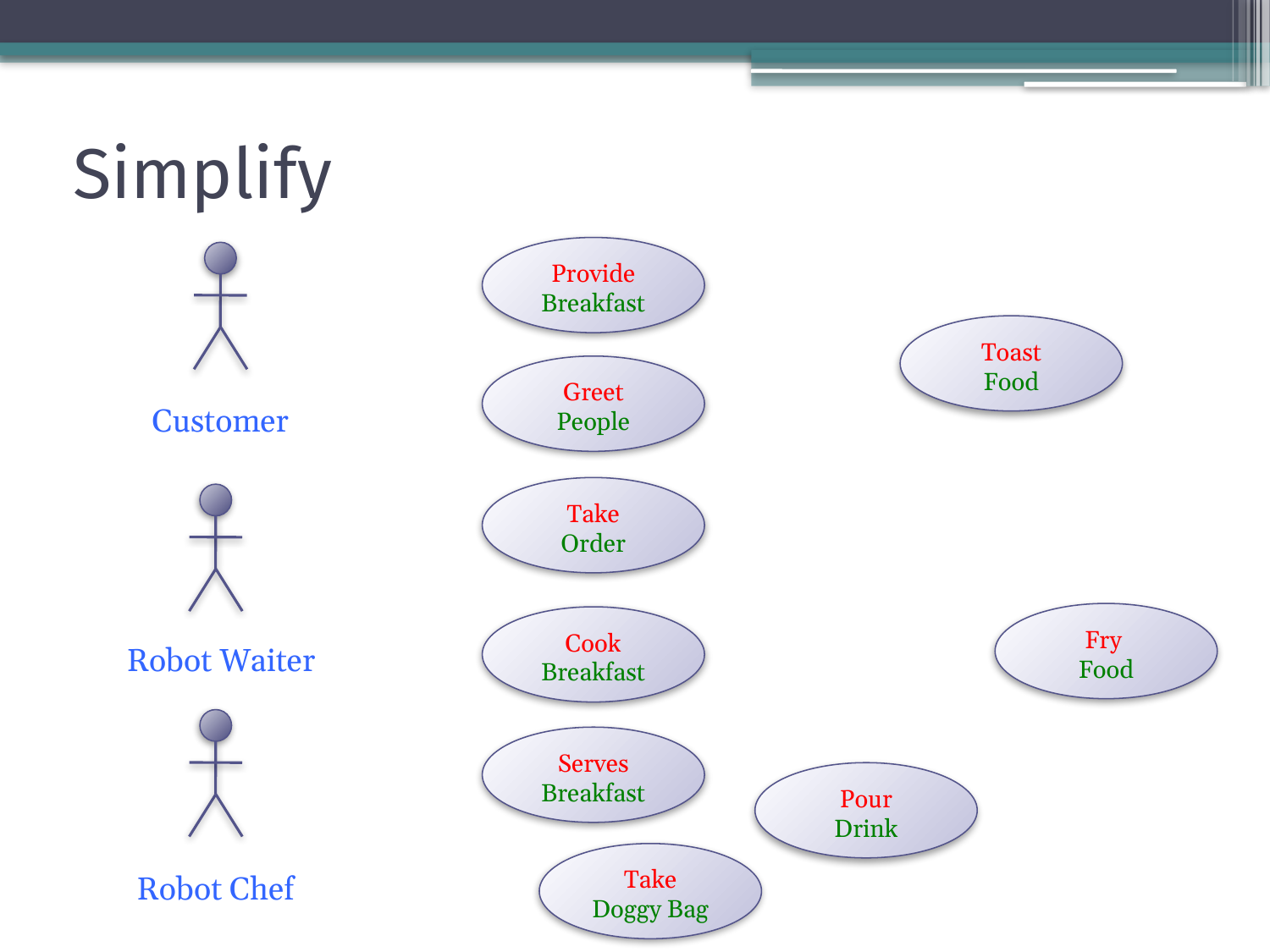

# Simplify
Provide Breakfast

Toast
Food
Greet
People
Customer
Take
Order

Fry
Food
Cook
Breakfast
Robot Waiter

Serves Breakfast
Pour
Drink
Take
Doggy Bag
Robot Chef